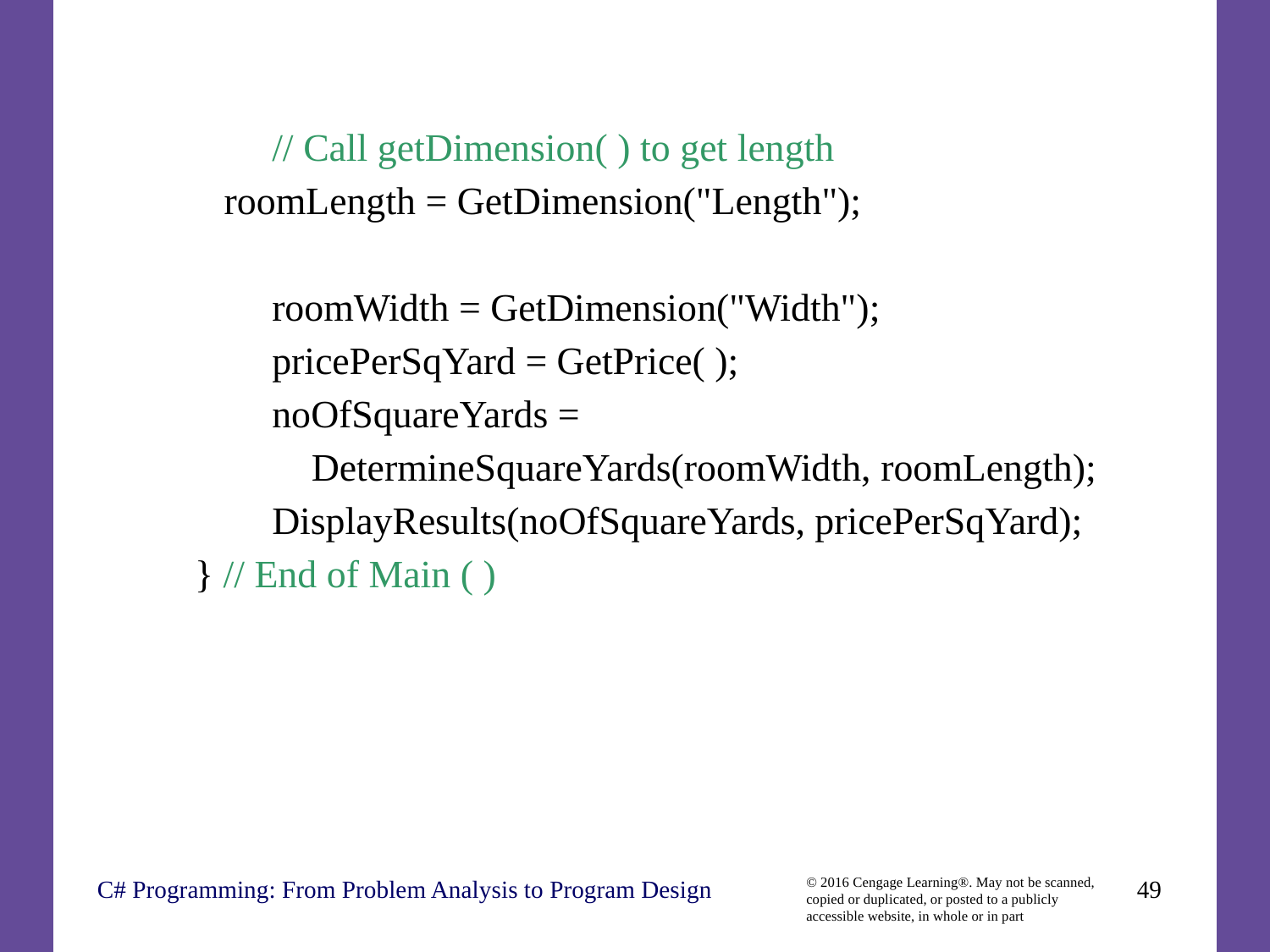

// Call getDimension( ) to get length
             roomLength = GetDimension("Length");

		roomWidth = GetDimension("Width");
           	pricePerSqYard = GetPrice( );
           	noOfSquareYards =
                      DetermineSquareYards(roomWidth, roomLength);
           	DisplayResults(noOfSquareYards, pricePerSqYard);
          } // End of Main ( )

C# Programming: From Problem Analysis to Program Design

49